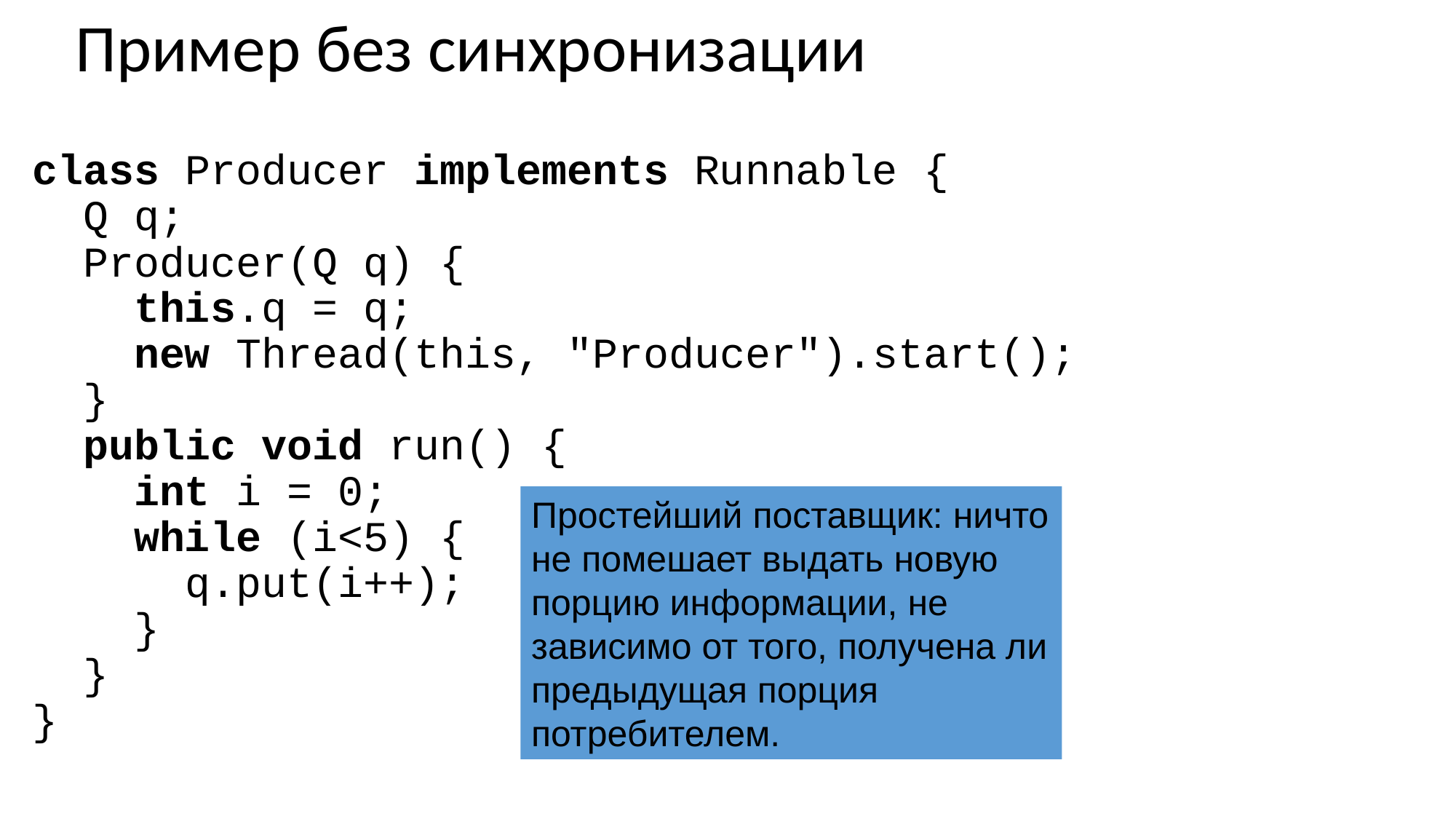

Пример без синхронизации
class Producer implements Runnable {
  Q q;
  Producer(Q q) {
    this.q = q;
    new Thread(this, "Producer").start();
  }
  public void run() {
    int i = 0;
    while (i<5) {
      q.put(i++);
    }
  }
}
Простейший поставщик: ничто не помешает выдать новую порцию информации, не зависимо от того, получена ли предыдущая порция потребителем.